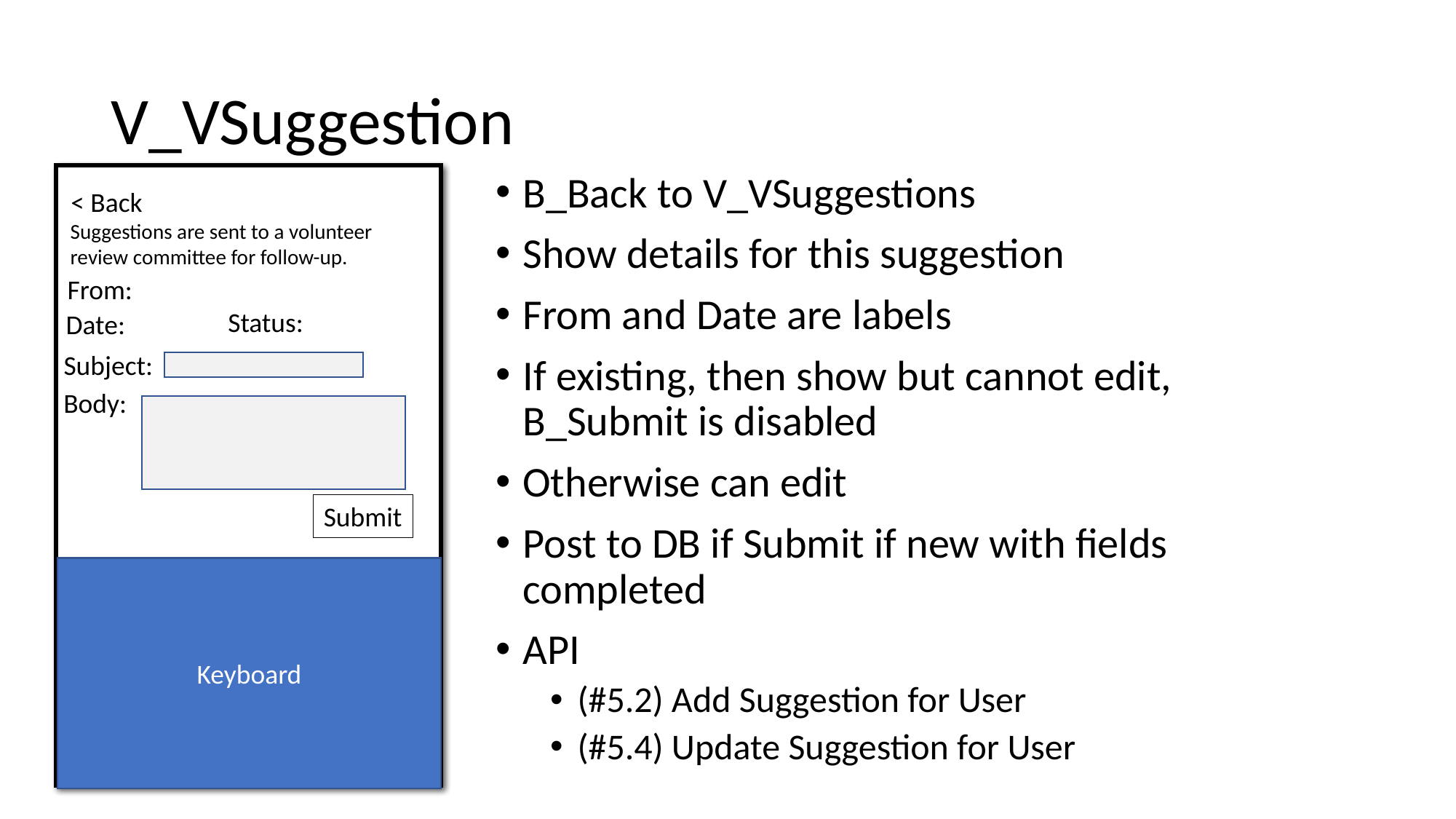

# V_VSuggestion

B_Back to V_VSuggestions
Show details for this suggestion
From and Date are labels
If existing, then show but cannot edit, B_Submit is disabled
Otherwise can edit
Post to DB if Submit if new with fields completed
API
(#5.2) Add Suggestion for User
(#5.4) Update Suggestion for User
< Back
< Back
My Suggestions:
Suggestions are sent to a volunteer review committee for follow-up.
From:
Status:
Date:
Subject:

Body:

Submit
Keyboard